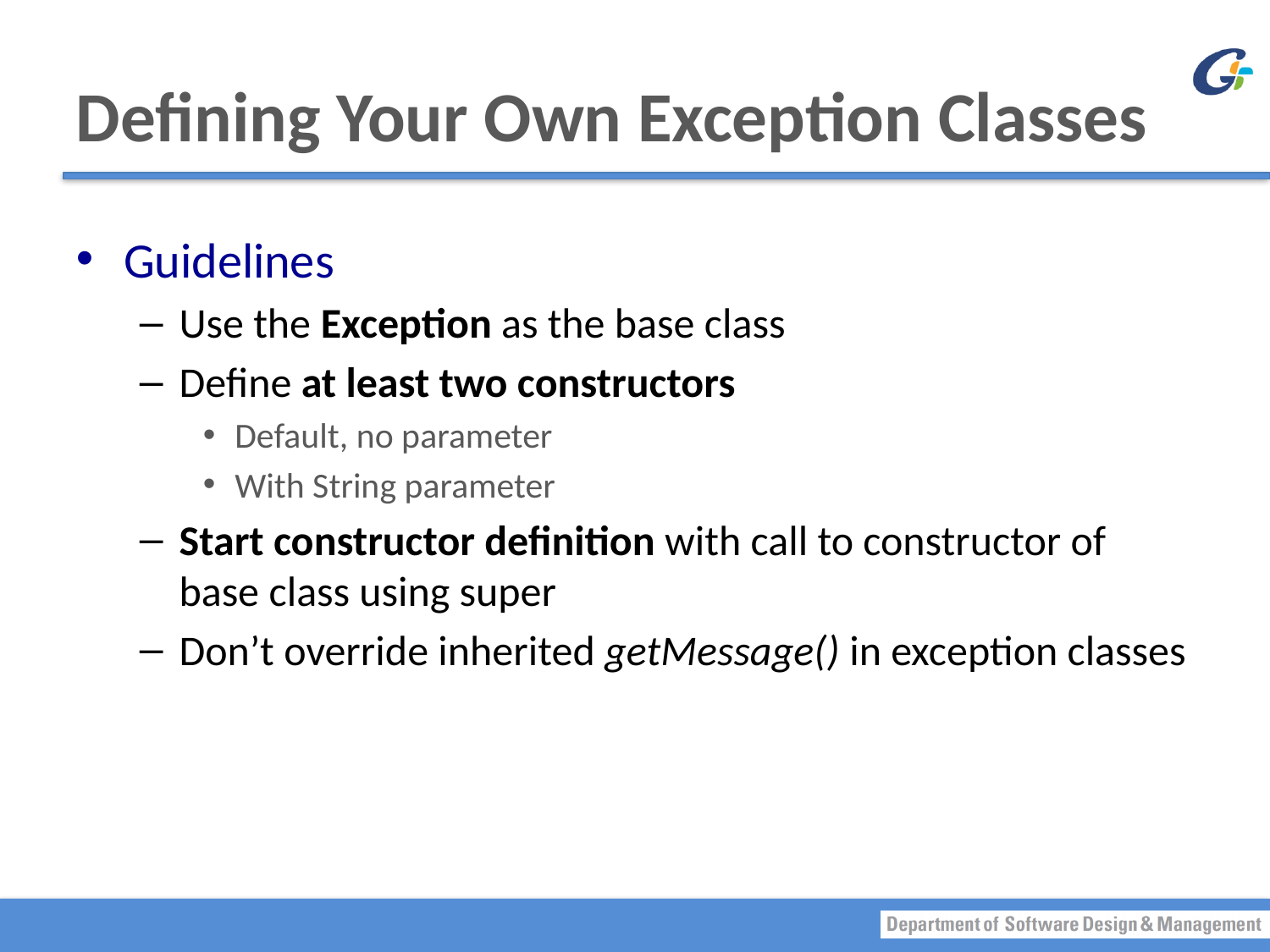

# Defining Your Own Exception Classes
Guidelines
Use the Exception as the base class
Define at least two constructors
Default, no parameter
With String parameter
Start constructor definition with call to constructor of base class using super
Don’t override inherited getMessage() in exception classes